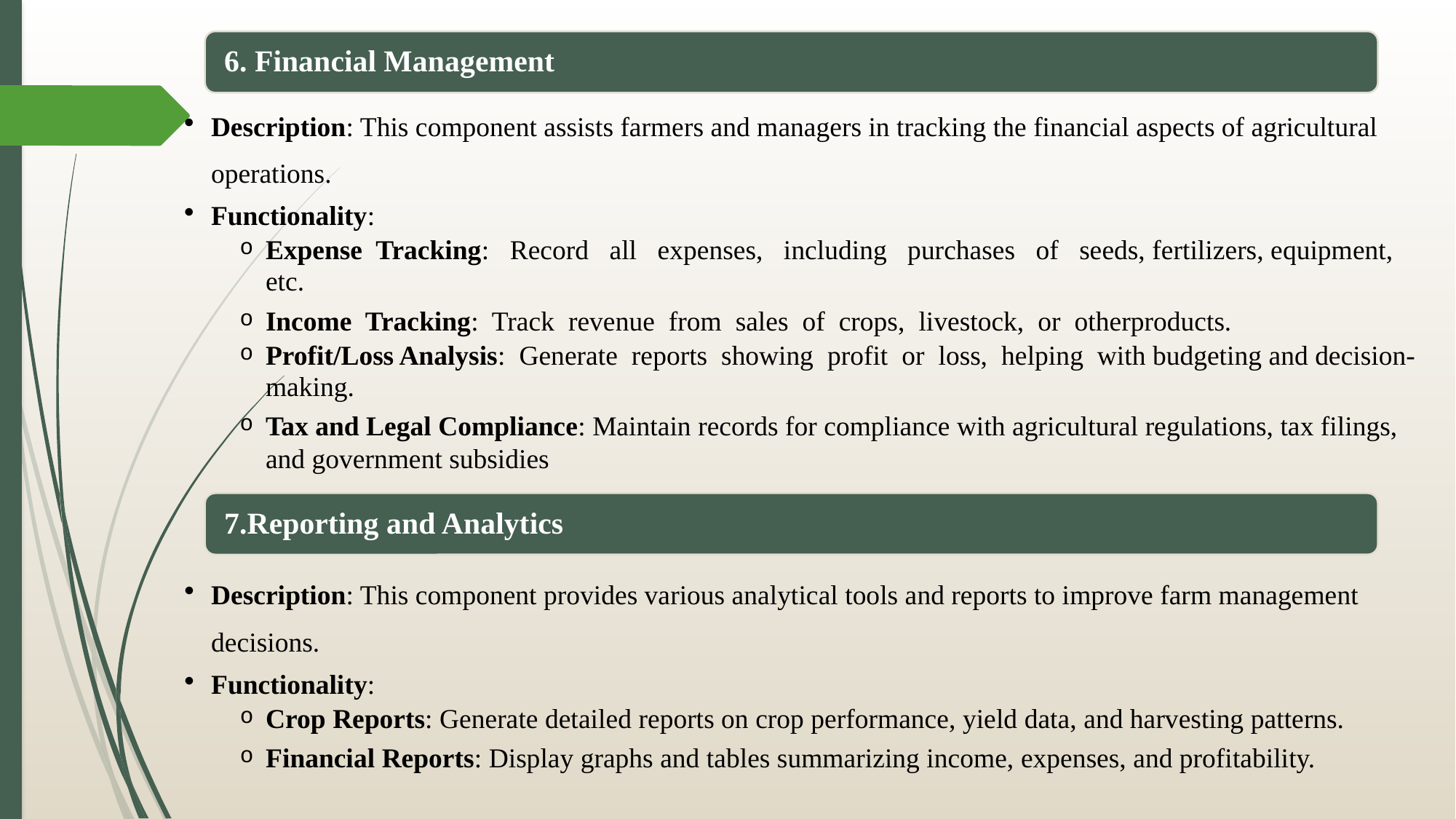

6. Financial Management
Description: This component assists farmers and managers in tracking the financial aspects of agricultural operations.
Functionality:
Expense  Tracking:   Record   all   expenses,   including   purchases   of   seeds, fertilizers, equipment, etc.
Income  Tracking:  Track  revenue  from  sales  of  crops,  livestock,  or  otherproducts.
Profit/Loss Analysis:  Generate  reports  showing  profit  or  loss,  helping  with budgeting and decision-making.
Tax and Legal Compliance: Maintain records for compliance with agricultural regulations, tax filings, and government subsidies

7.Reporting and Analytics
Description: This component provides various analytical tools and reports to improve farm management decisions.
Functionality:
Crop Reports: Generate detailed reports on crop performance, yield data, and harvesting patterns.
Financial Reports: Display graphs and tables summarizing income, expenses, and profitability.